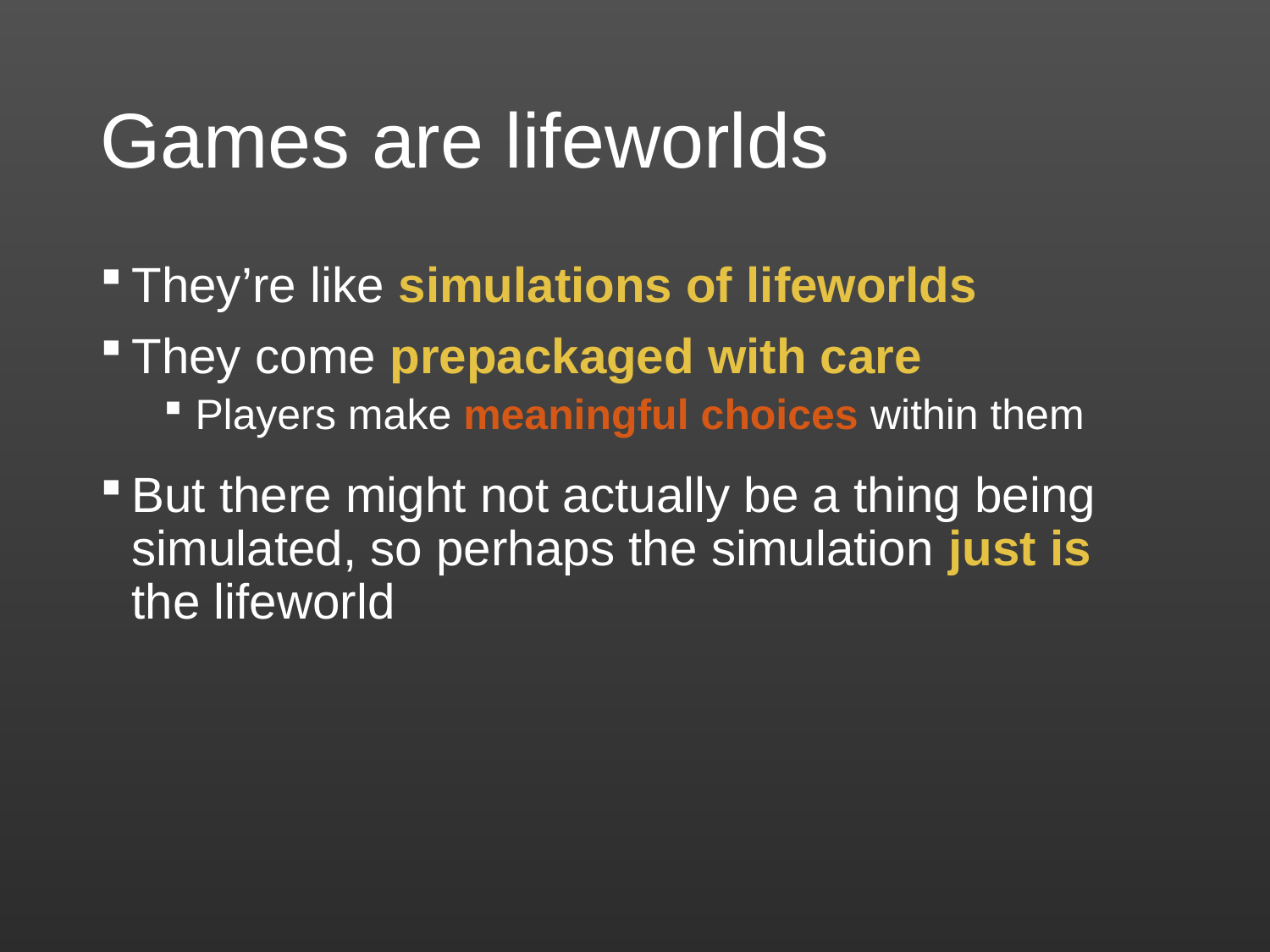

# Games are lifeworlds
They’re like simulations of lifeworlds
They come prepackaged with care
Players make meaningful choices within them
But there might not actually be a thing being simulated, so perhaps the simulation just is the lifeworld